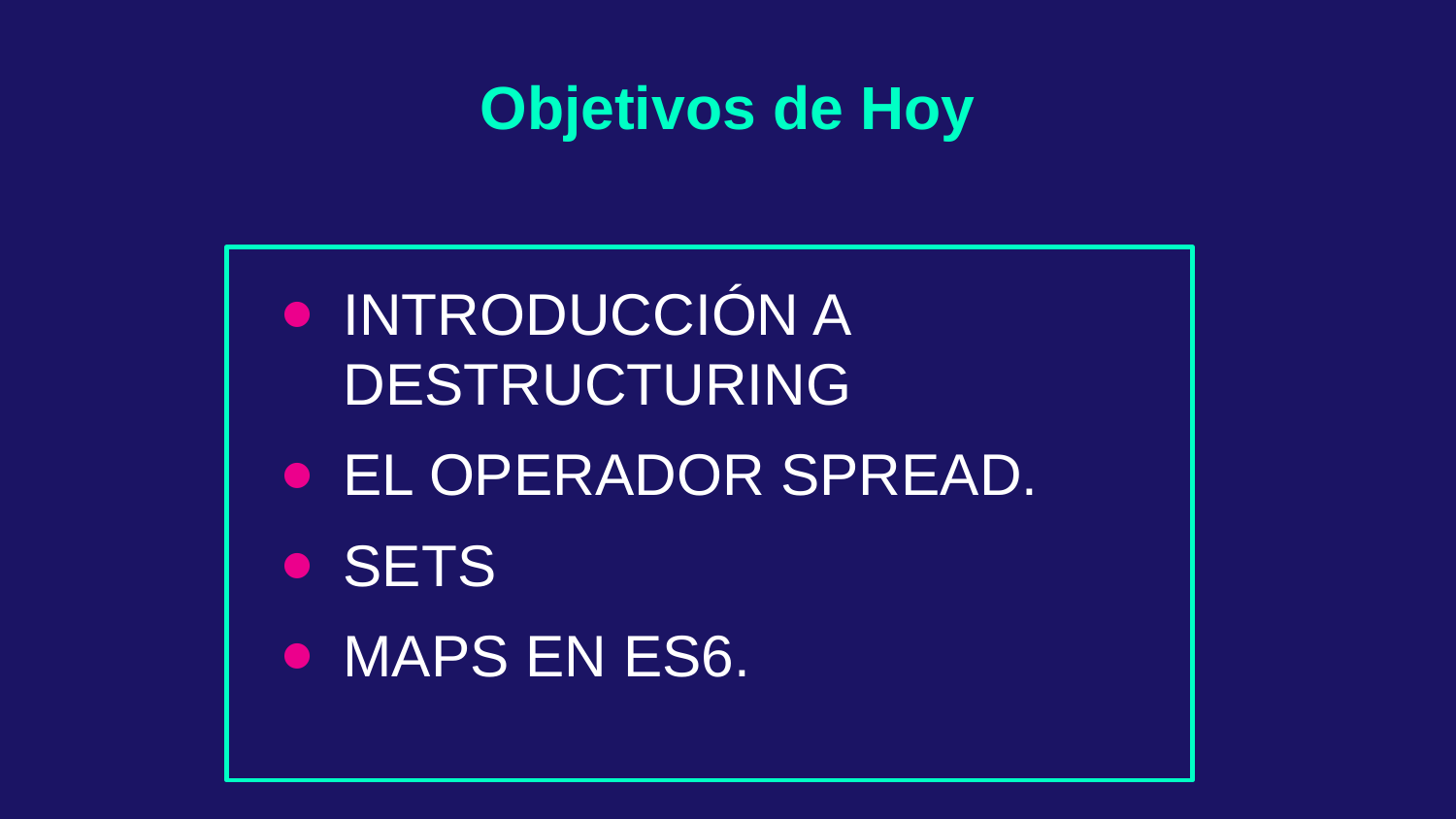

# Objetivos de Hoy
INTRODUCCIÓN A DESTRUCTURING
EL OPERADOR SPREAD.
SETS
MAPS EN ES6.